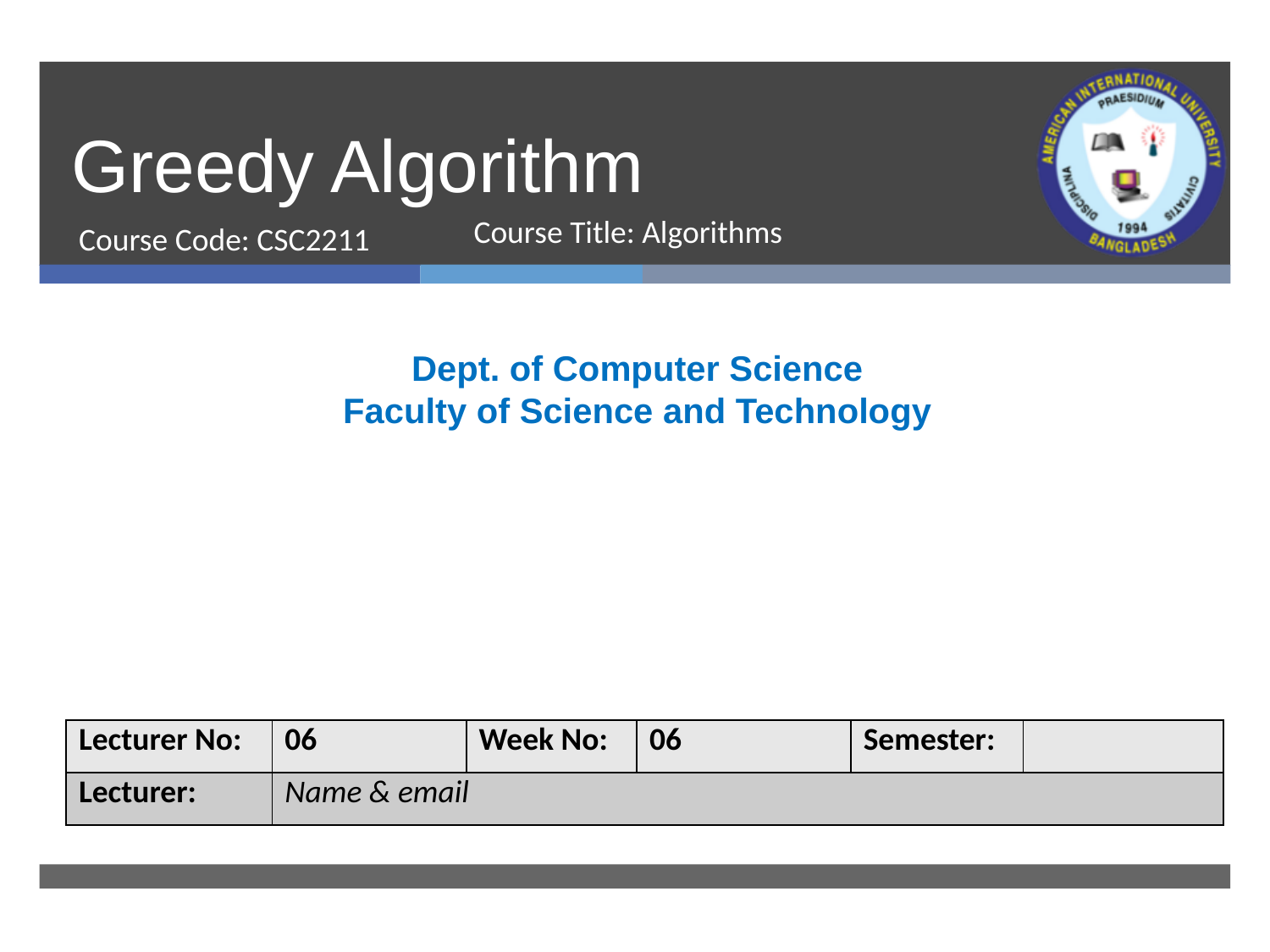

# Greedy Algorithm
Course Code: CSC2211
Course Title: Algorithms
Dept. of Computer Science
Faculty of Science and Technology
| Lecturer No: | 06 | Week No: | 06 | Semester: |  |
| --- | --- | --- | --- | --- | --- |
| Lecturer: | Name & email |  |  |  |  |